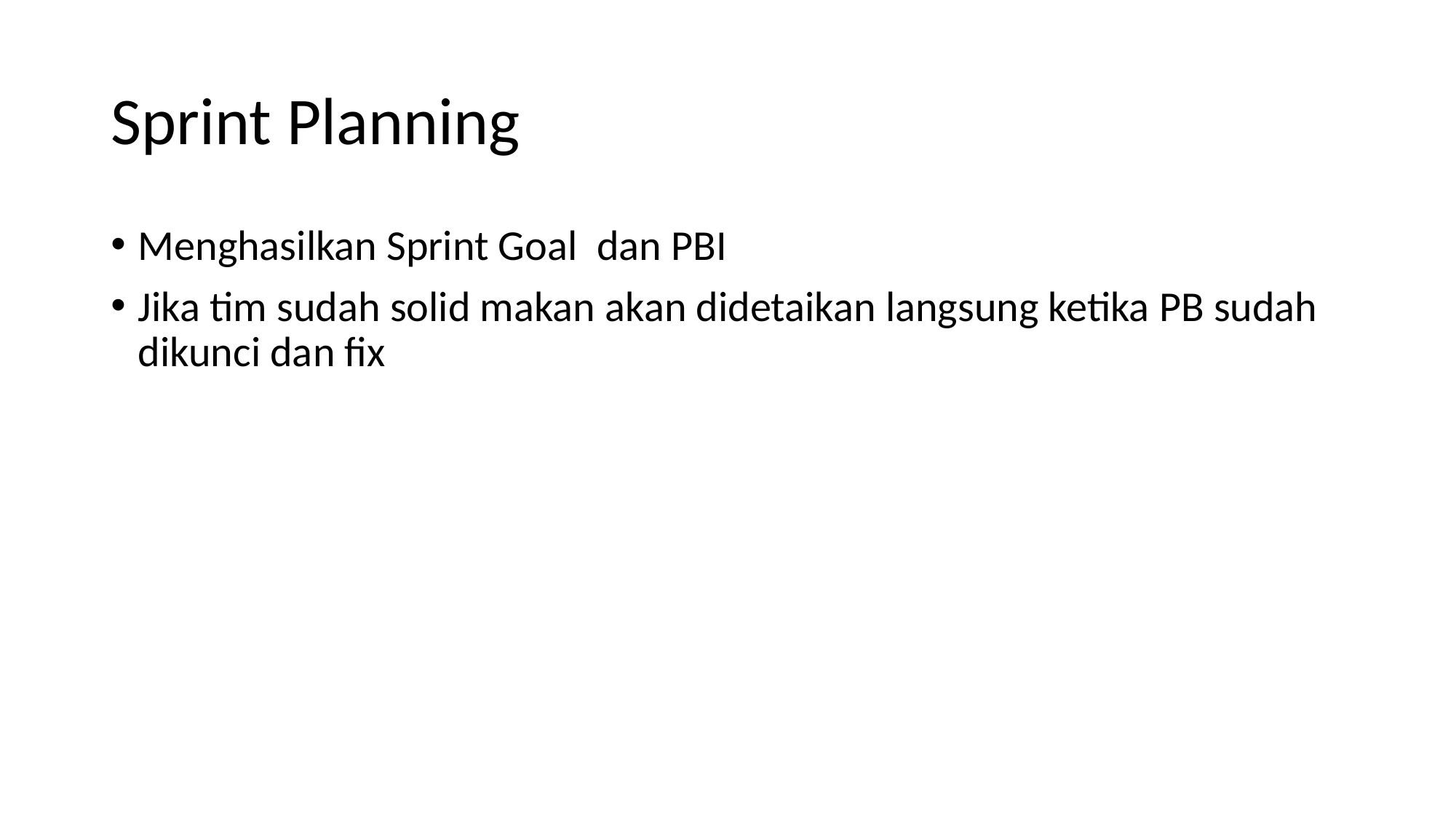

# Sprint Planning
Menghasilkan Sprint Goal  dan PBI
Jika tim sudah solid makan akan didetaikan langsung ketika PB sudah dikunci dan fix